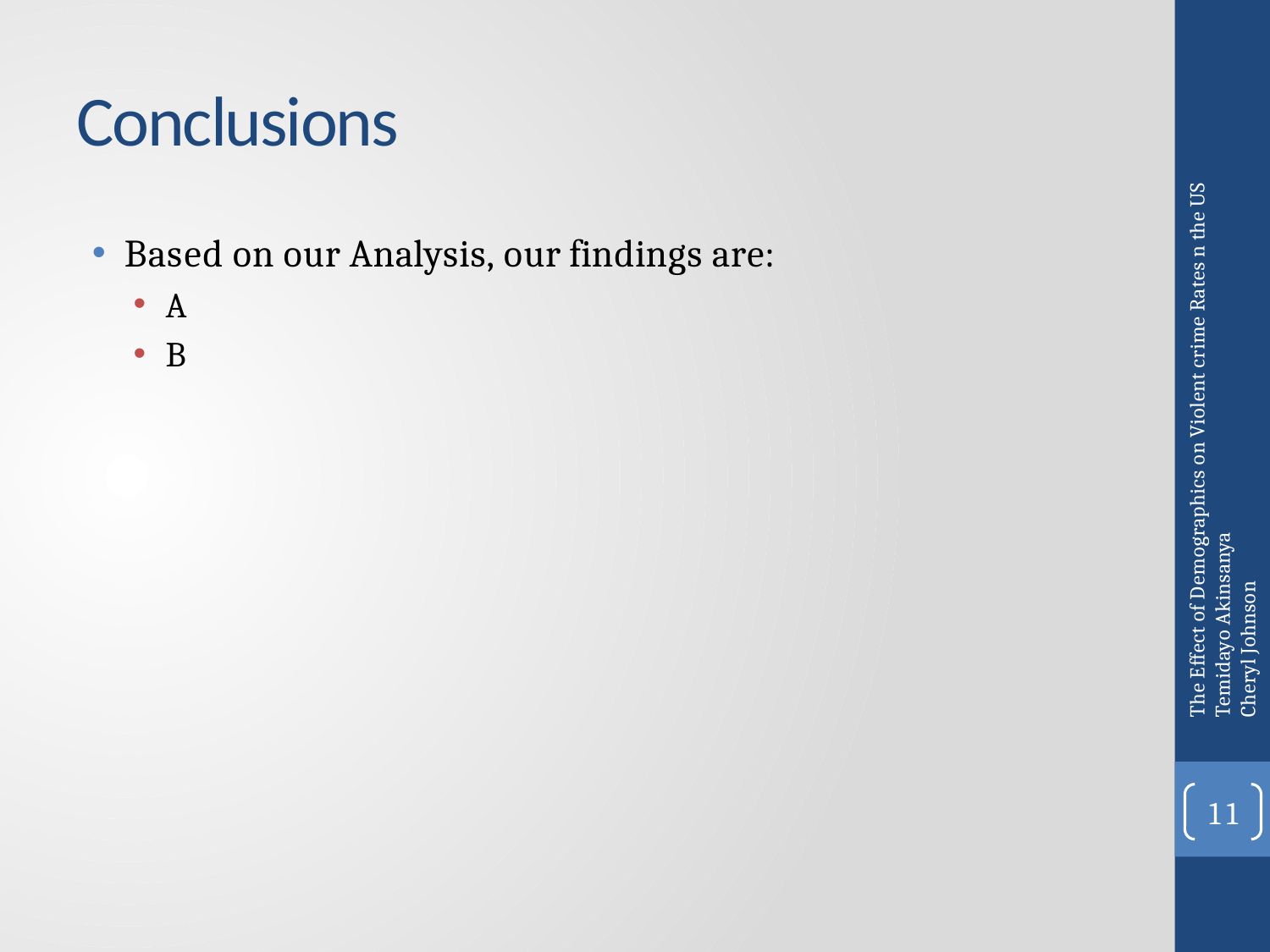

# Conclusions
Based on our Analysis, our findings are:
A
B

The Effect of Demographics on Violent crime Rates n the US
Temidayo Akinsanya
Cheryl Johnson
11